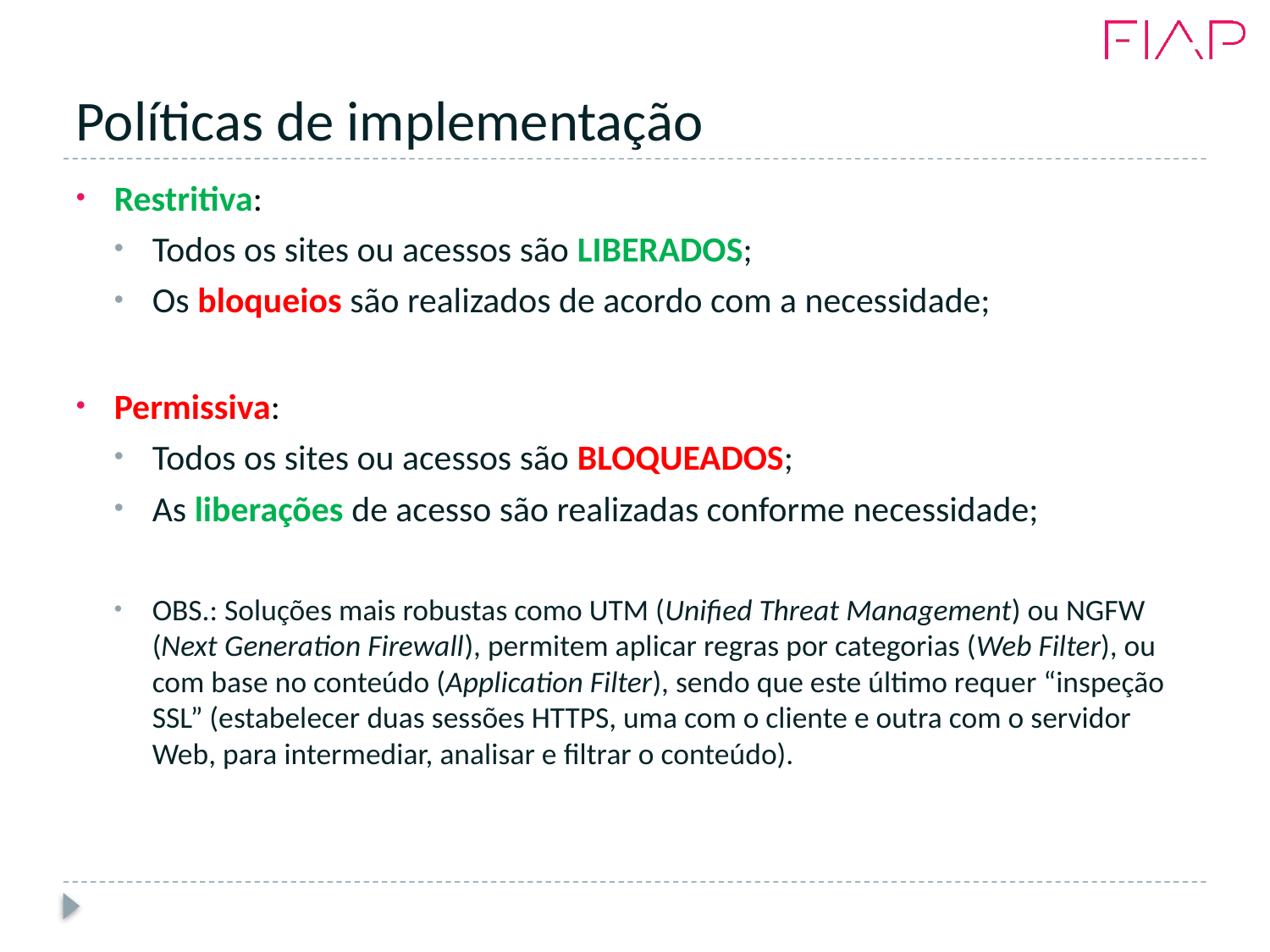

# Políticas de implementação
Restritiva:
Todos os sites ou acessos são LIBERADOS;
Os bloqueios são realizados de acordo com a necessidade;

Permissiva:
Todos os sites ou acessos são BLOQUEADOS;
As liberações de acesso são realizadas conforme necessidade;

OBS.: Soluções mais robustas como UTM (Unified Threat Management) ou NGFW (Next Generation Firewall), permitem aplicar regras por categorias (Web Filter), ou com base no conteúdo (Application Filter), sendo que este último requer “inspeção SSL” (estabelecer duas sessões HTTPS, uma com o cliente e outra com o servidor Web, para intermediar, analisar e filtrar o conteúdo).